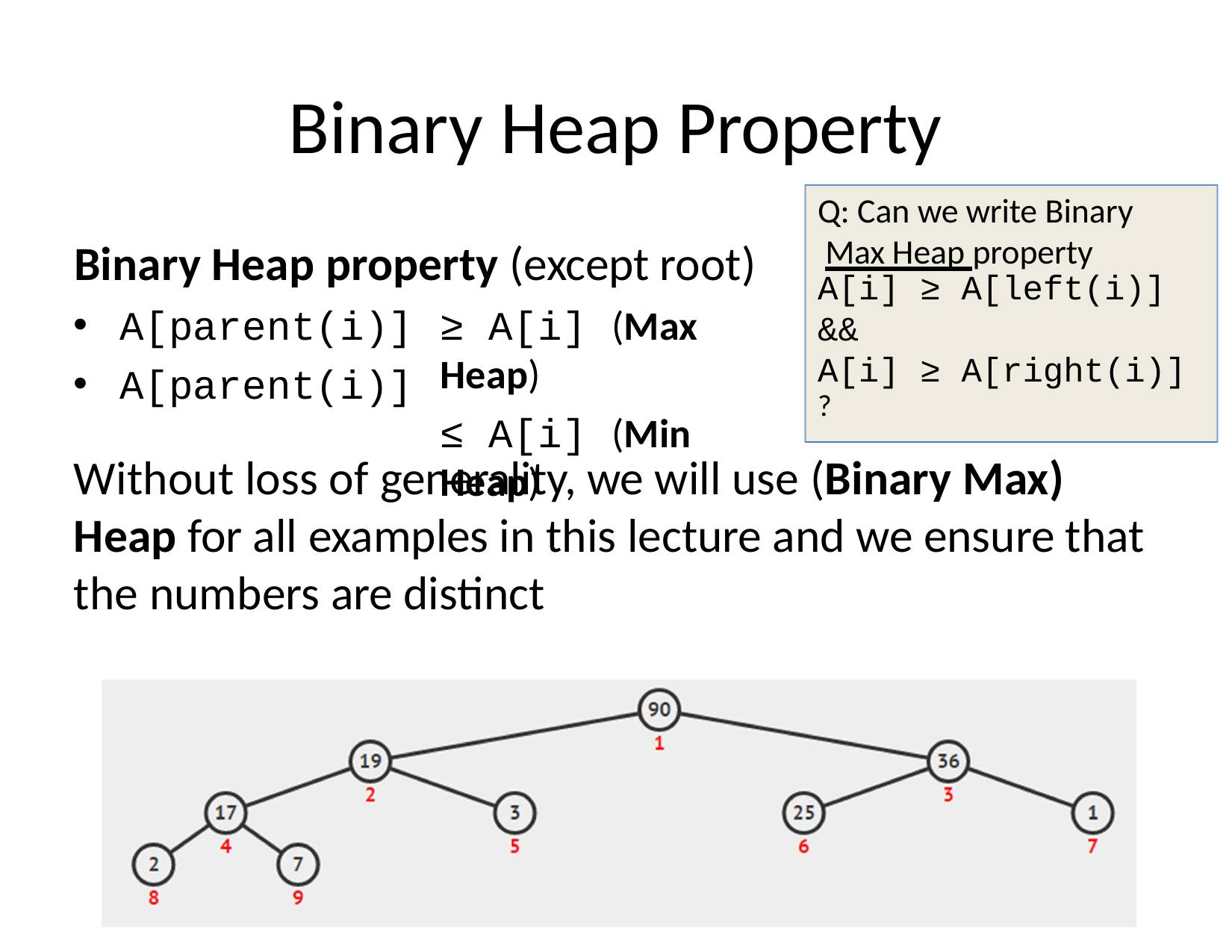

# Binary Heap Property

Q: Can we write Binary  Max Heap property as:
Binary Heap property (except root)
| A[i] | ≥ | A[left(i)] |
| --- | --- | --- |
| && |  |  |
| A[i] ? | ≥ | A[right(i)] |
A[parent(i)]
A[parent(i)]
≥ A[i] (Max Heap)
≤ A[i] (Min Heap)
Without loss of generality, we will use (Binary Max)  Heap for all examples in this lecture and we ensure that  the numbers are distinct